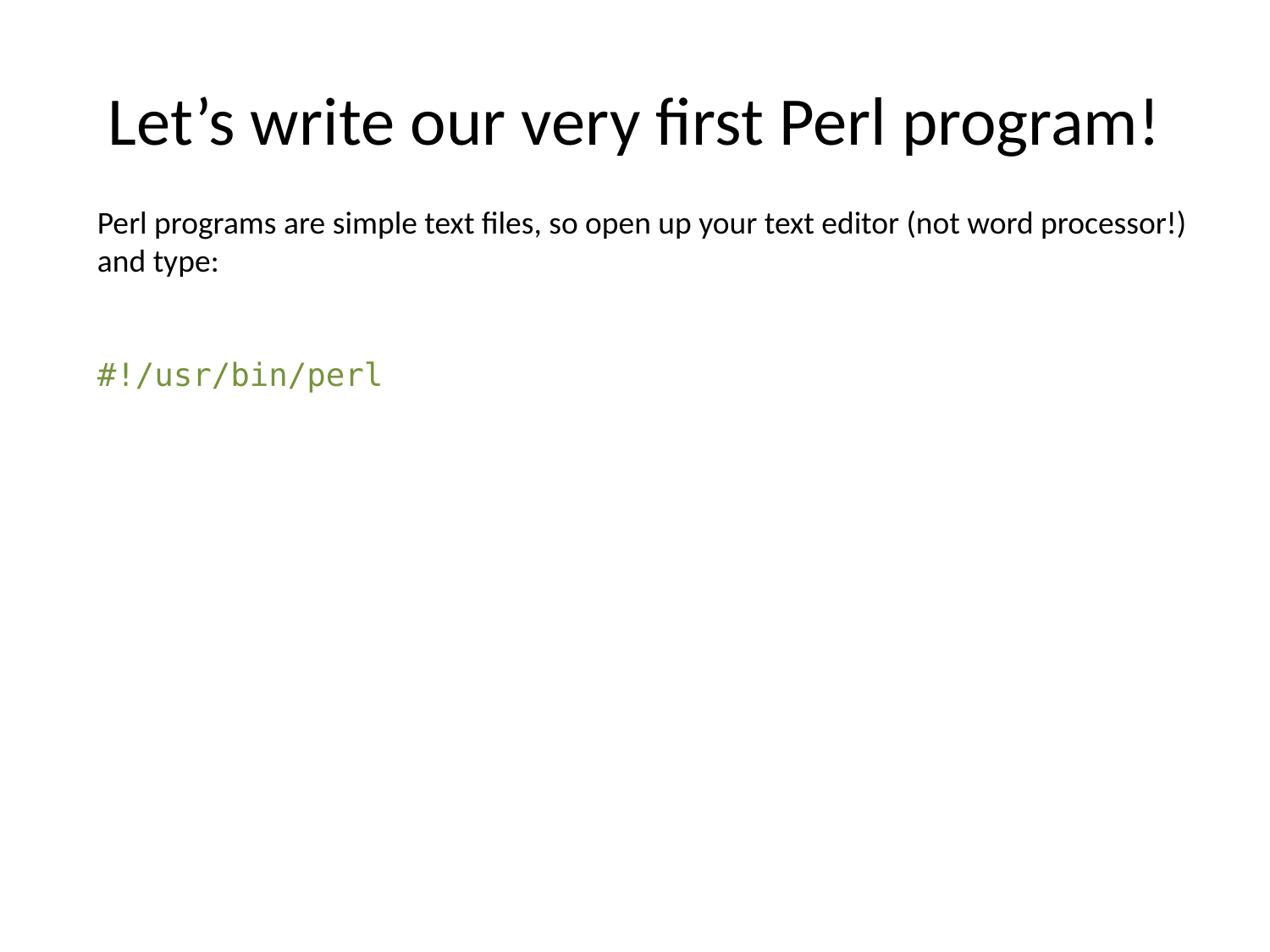

# Let’s write our very first Perl program!
Perl programs are simple text files, so open up your text editor (not word processor!) and type:

#!/usr/bin/perl